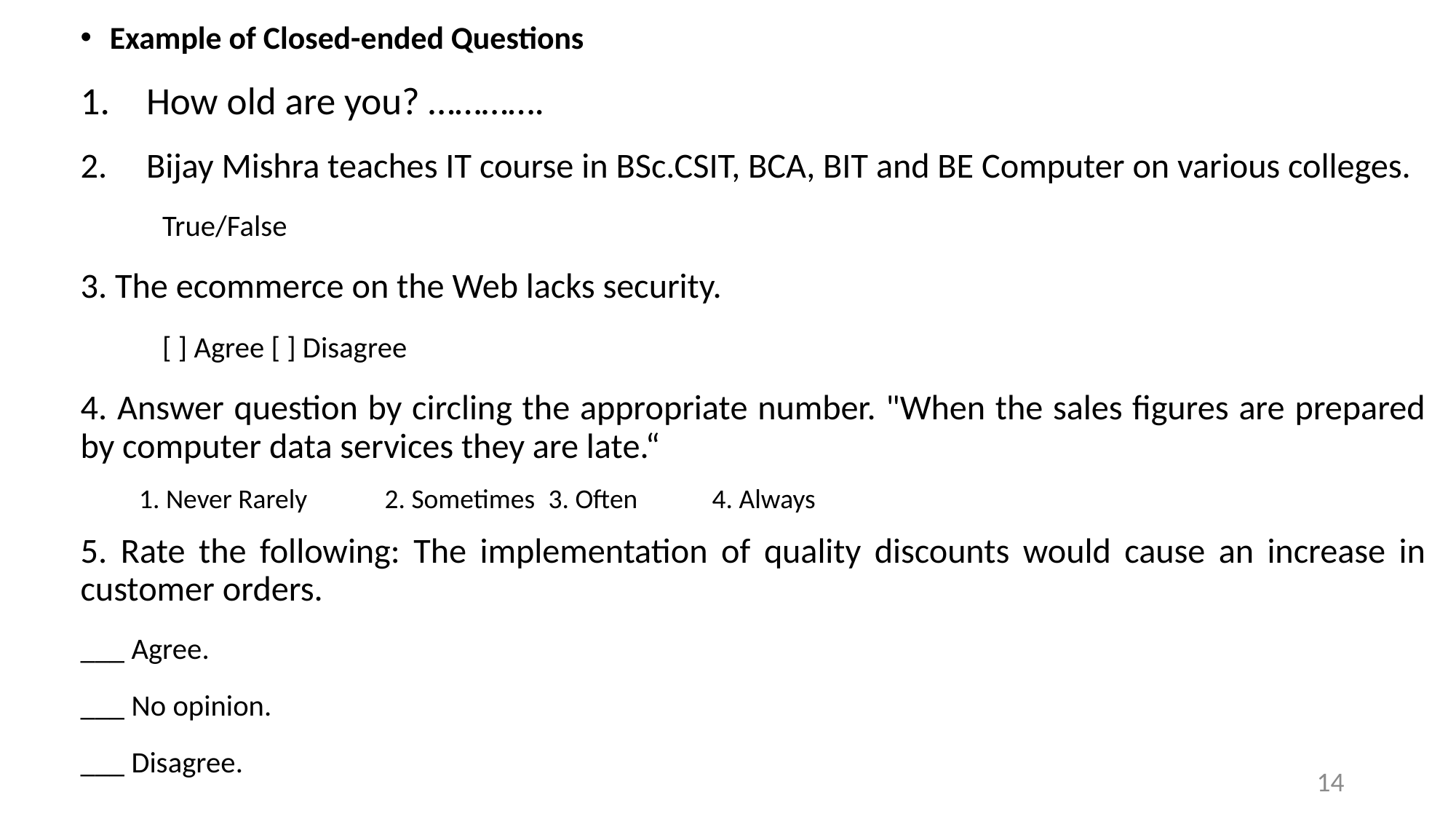

Example of Closed-ended Questions
How old are you? ………….
Bijay Mishra teaches IT course in BSc.CSIT, BCA, BIT and BE Computer on various colleges.
	True/False
3. The ecommerce on the Web lacks security.
	[ ] Agree [ ] Disagree
4. Answer question by circling the appropriate number. "When the sales figures are prepared by computer data services they are late.“
1. Never Rarely 	2. Sometimes 	3. Often 		4. Always
5. Rate the following: The implementation of quality discounts would cause an increase in customer orders.
___ Agree.
___ No opinion.
___ Disagree.
14